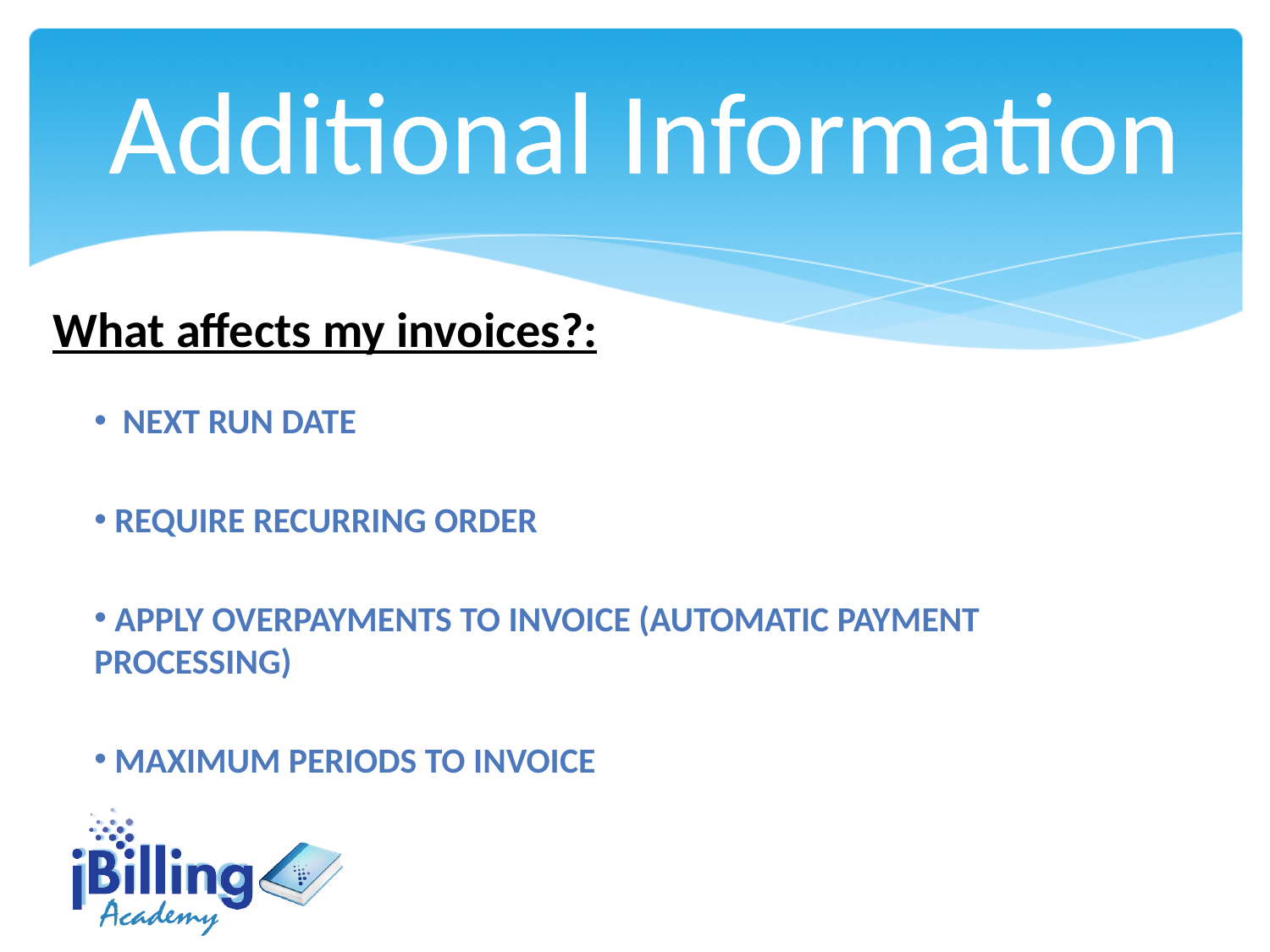

Additional Information
What affects my invoices?:
  Next Run date

 Require recurring Order

 Apply Overpayments to invoice (Automatic Payment Processing)

 Maximum periods to invoice